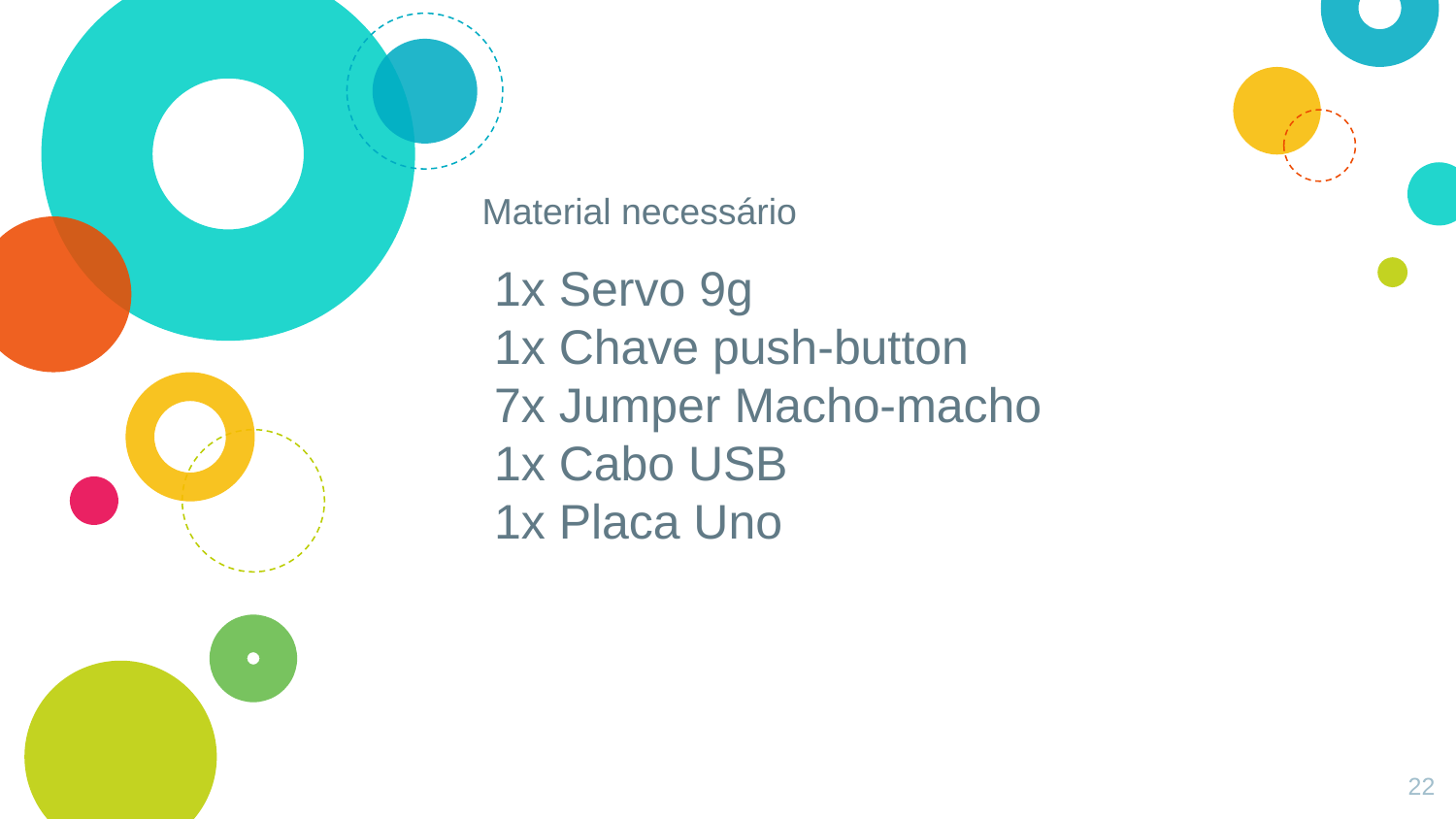

# Material necessário
1x Servo 9g
1x Chave push-button
7x Jumper Macho-macho
1x Cabo USB
1x Placa Uno
22